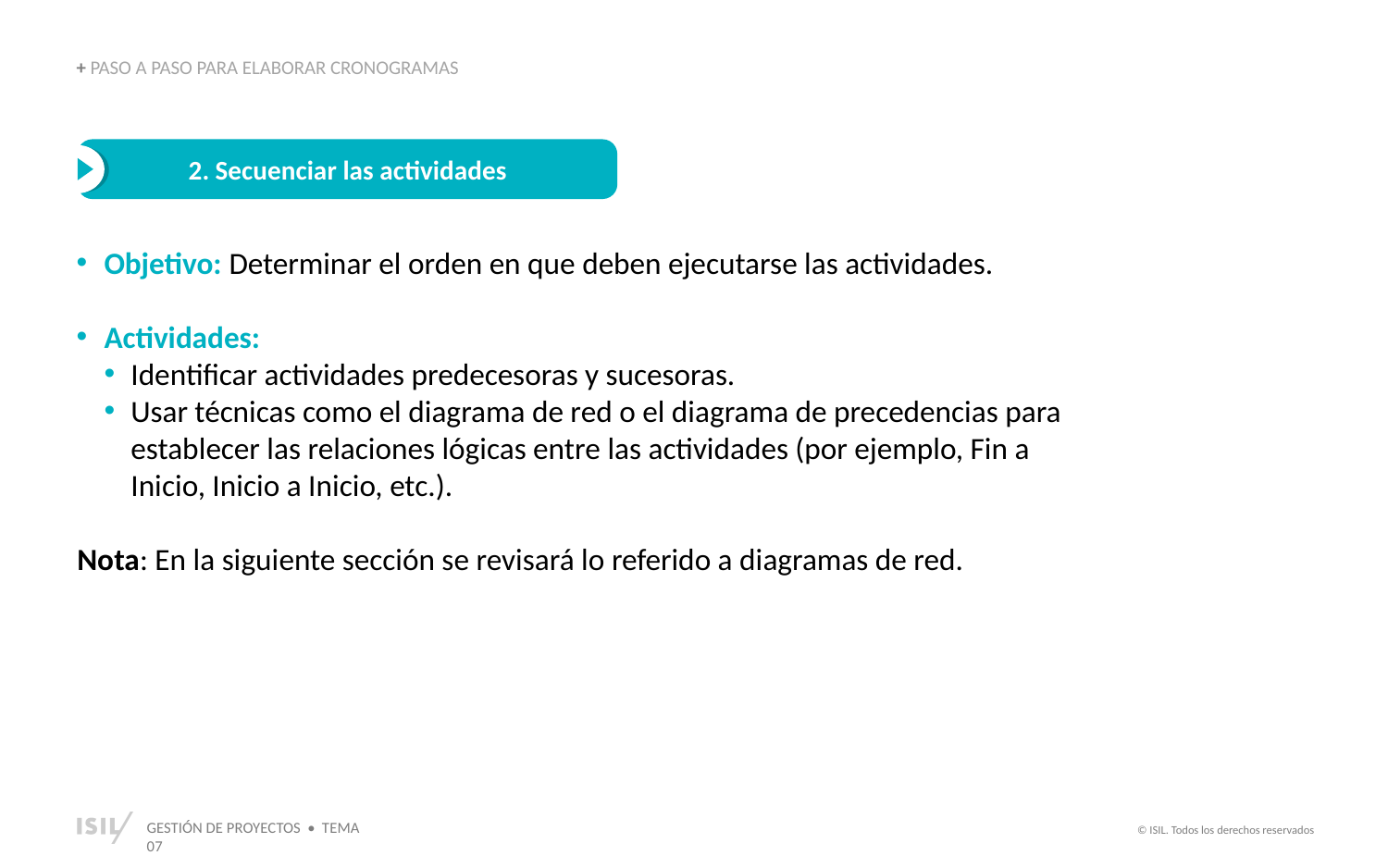

+ PASO A PASO PARA ELABORAR CRONOGRAMAS
2. Secuenciar las actividades

Objetivo: Determinar el orden en que deben ejecutarse las actividades.

Actividades:
Identificar actividades predecesoras y sucesoras.
Usar técnicas como el diagrama de red o el diagrama de precedencias para establecer las relaciones lógicas entre las actividades (por ejemplo, Fin a Inicio, Inicio a Inicio, etc.).

Nota: En la siguiente sección se revisará lo referido a diagramas de red.